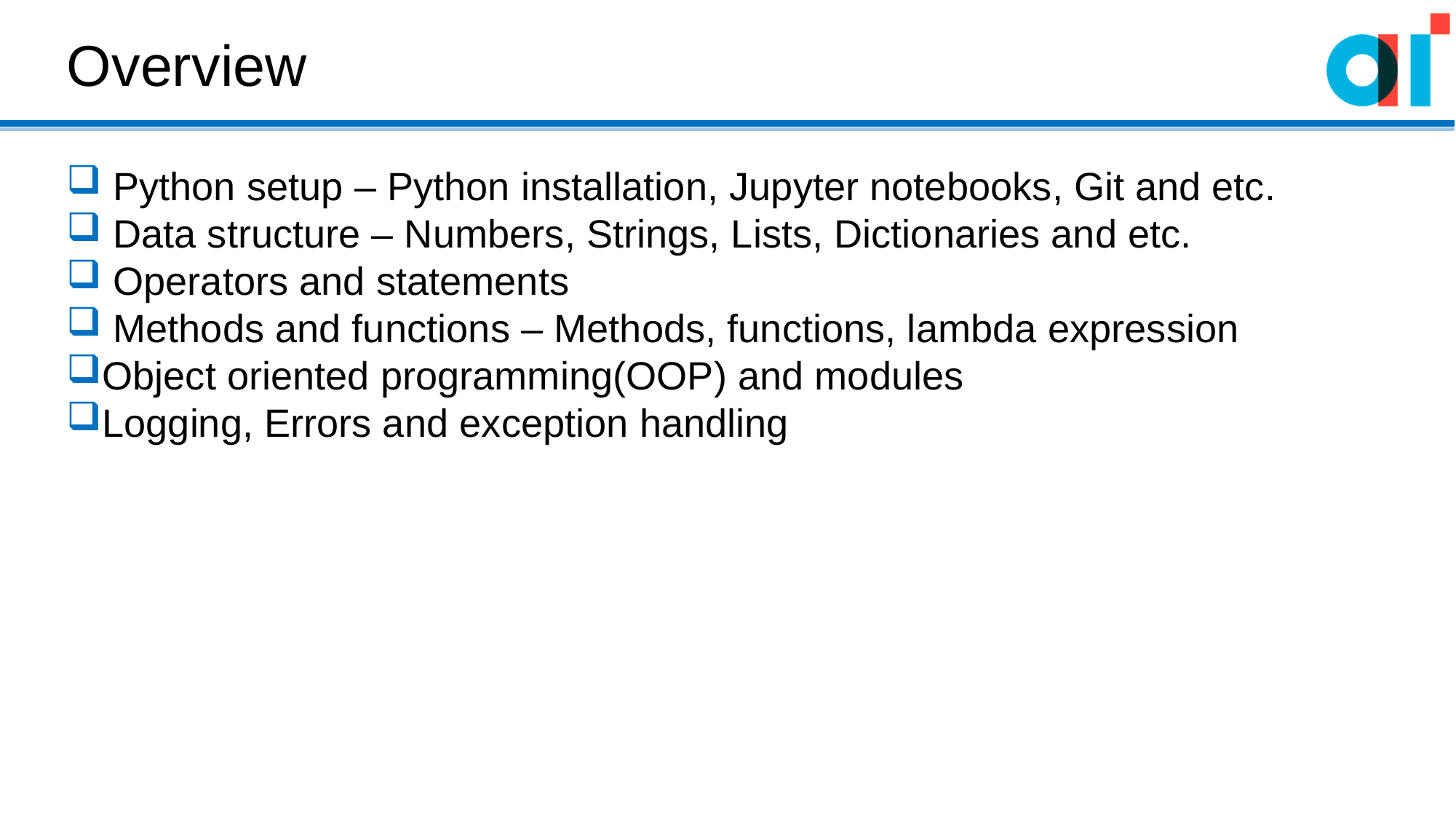

Overview
 Python setup – Python installation, Jupyter notebooks, Git and etc.
 Data structure – Numbers, Strings, Lists, Dictionaries and etc.
 Operators and statements
 Methods and functions – Methods, functions, lambda expression
Object oriented programming(OOP) and modules
Logging, Errors and exception handling